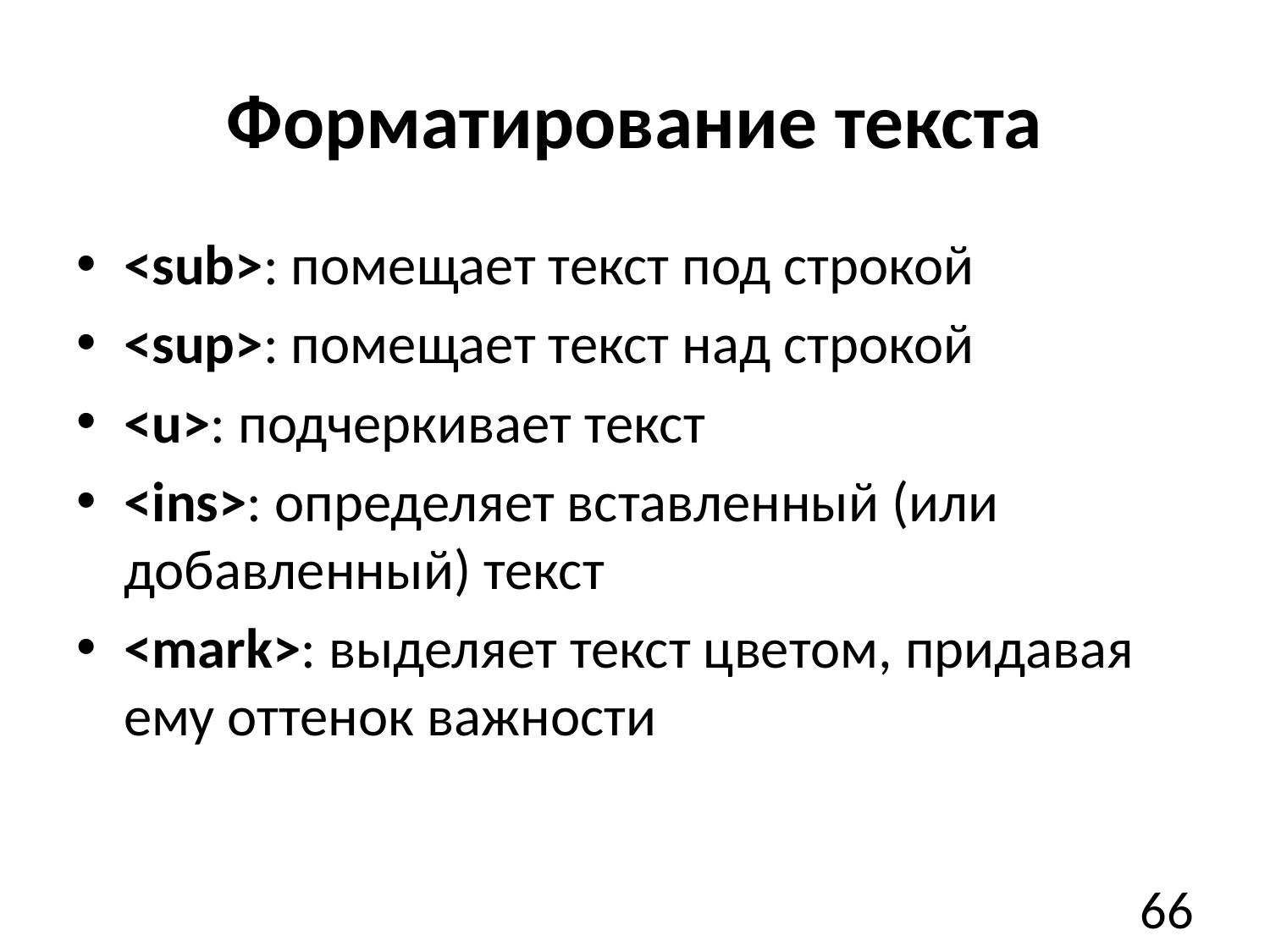

# Форматирование текста
<sub>: помещает текст под строкой
<sup>: помещает текст над строкой
<u>: подчеркивает текст
<ins>: определяет вставленный (или добавленный) текст
<mark>: выделяет текст цветом, придавая ему оттенок важности

66